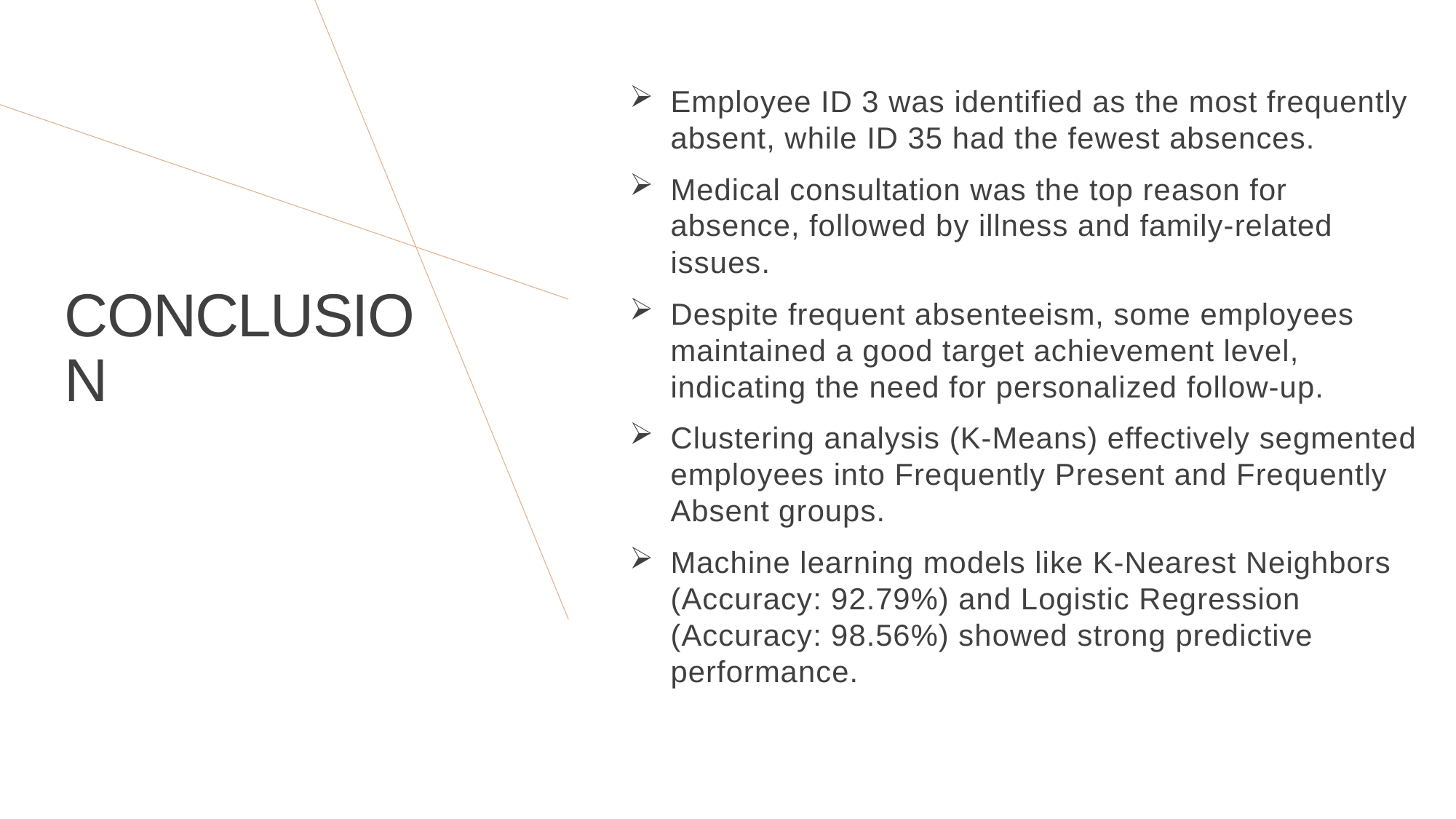

Employee ID 3 was identified as the most frequently absent, while ID 35 had the fewest absences.
Medical consultation was the top reason for absence, followed by illness and family-related issues.
Despite frequent absenteeism, some employees maintained a good target achievement level, indicating the need for personalized follow-up.
Clustering analysis (K-Means) effectively segmented employees into Frequently Present and Frequently Absent groups.
Machine learning models like K-Nearest Neighbors (Accuracy: 92.79%) and Logistic Regression (Accuracy: 98.56%) showed strong predictive performance.
# Conclusion